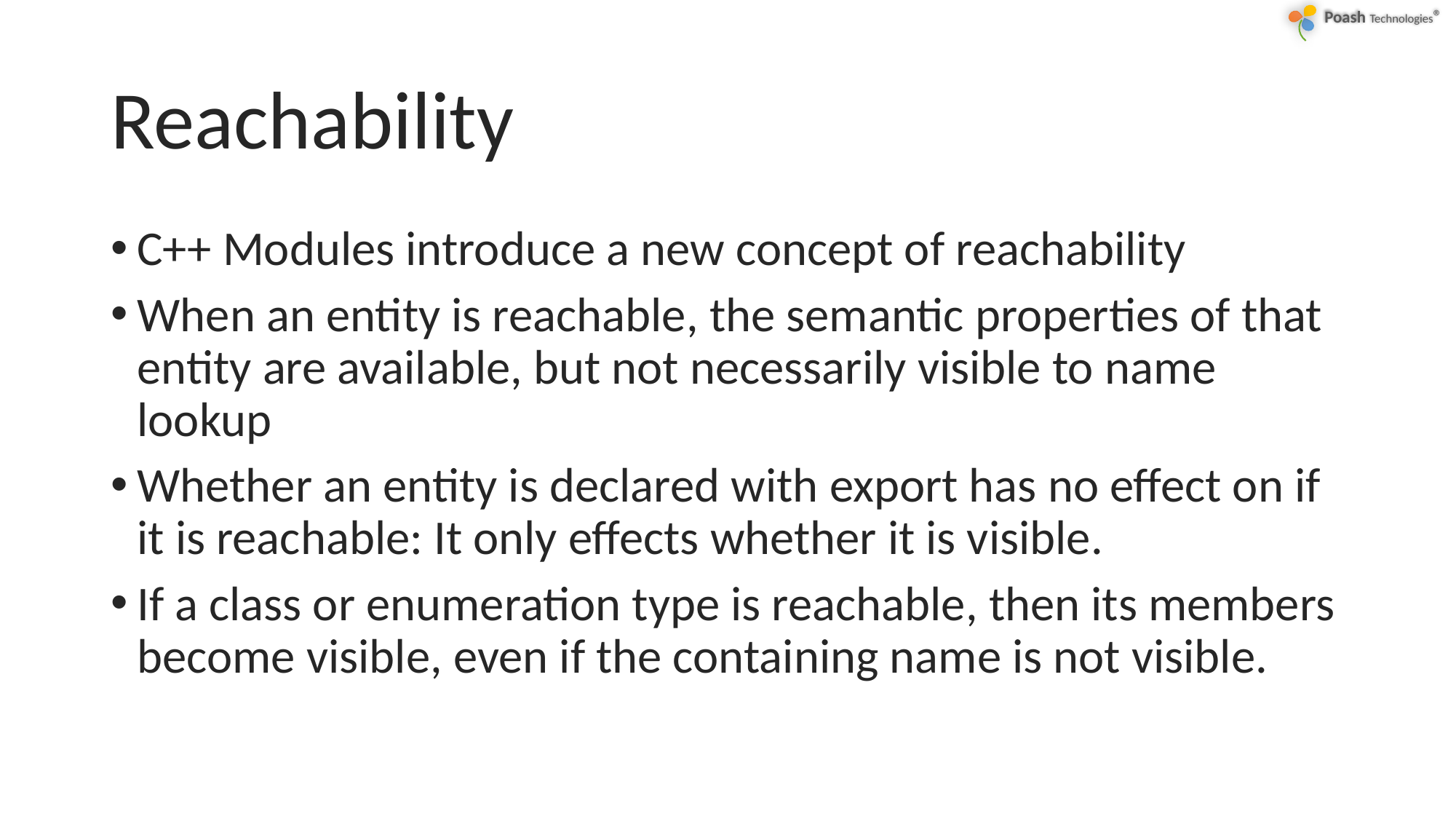

# Reachability
C++ Modules introduce a new concept of reachability
When an entity is reachable, the semantic properties of that entity are available, but not necessarily visible to name lookup
Whether an entity is declared with export has no effect on if it is reachable: It only effects whether it is visible.
If a class or enumeration type is reachable, then its members become visible, even if the containing name is not visible.